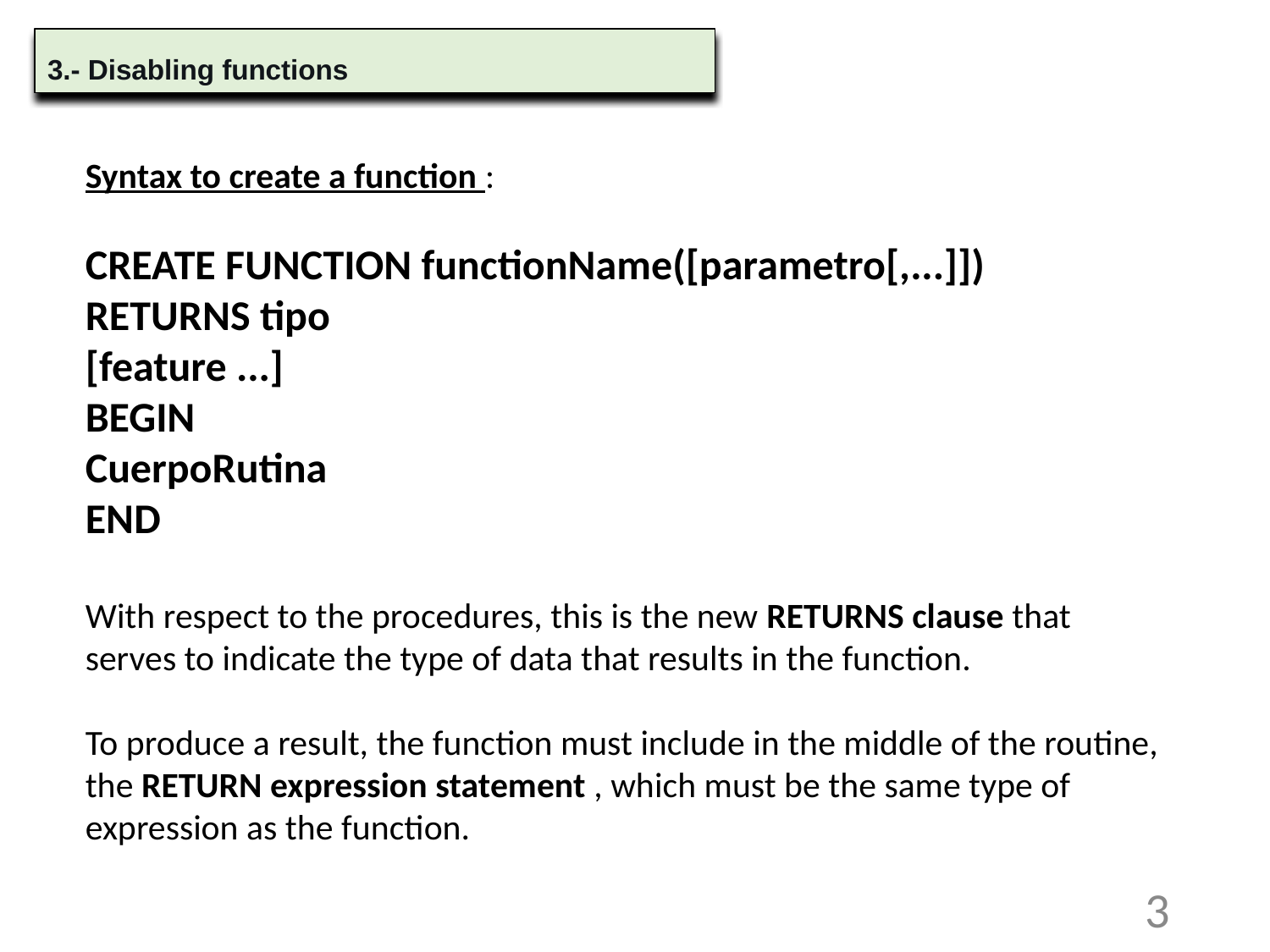

3.- Disabling functions
Syntax to create a function :

CREATE FUNCTION functionName([parametro[,...]])
RETURNS tipo
[feature ...]
BEGIN
CuerpoRutina
END

With respect to the procedures, this is the new RETURNS clause that serves to indicate the type of data that results in the function.

To produce a result, the function must include in the middle of the routine, the RETURN expression statement , which must be the same type of expression as the function.
3